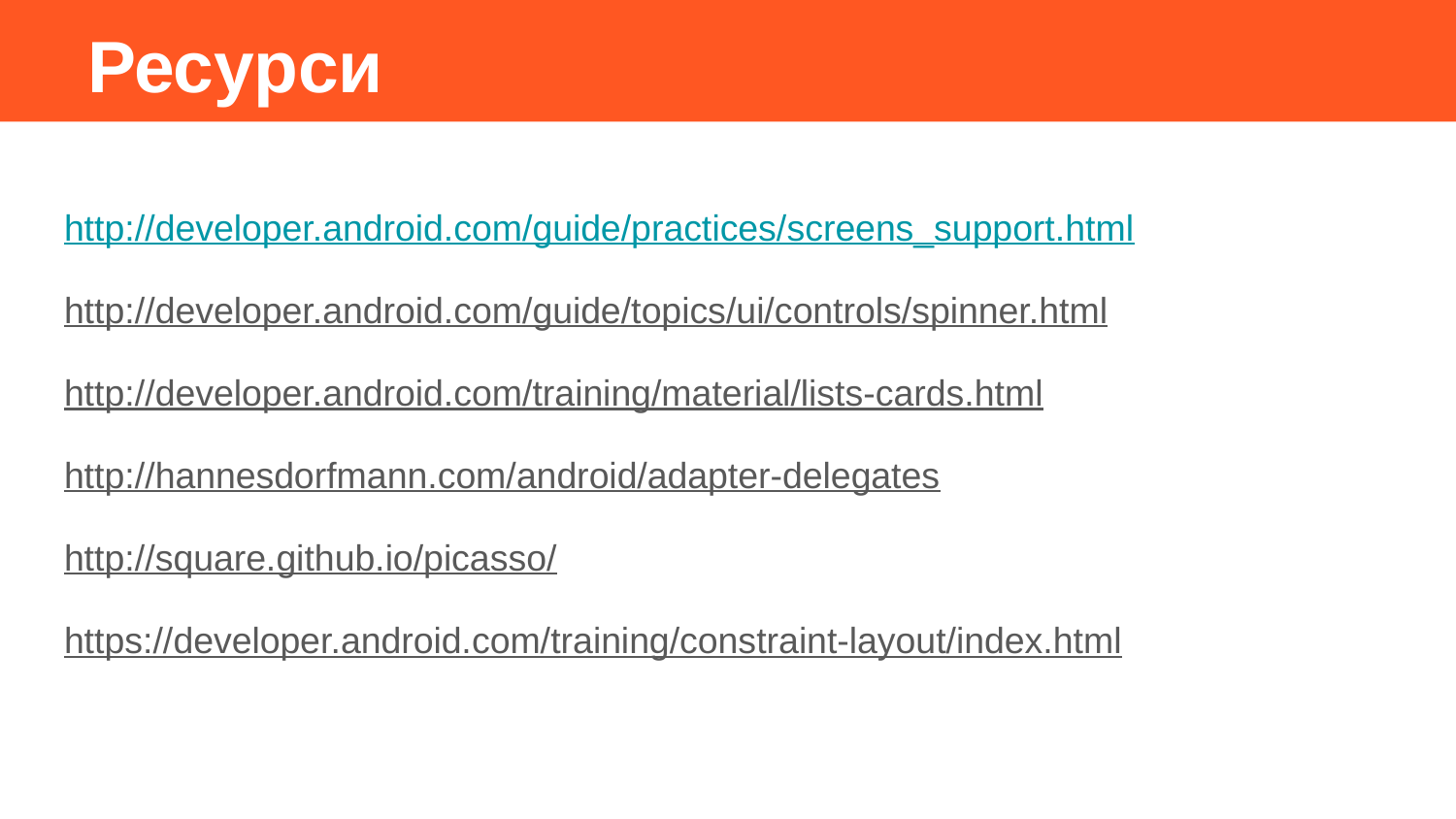

Ресурси
http://developer.android.com/guide/practices/screens_support.html
http://developer.android.com/guide/topics/ui/controls/spinner.html
http://developer.android.com/training/material/lists-cards.html
http://hannesdorfmann.com/android/adapter-delegates
http://square.github.io/picasso/
https://developer.android.com/training/constraint-layout/index.html